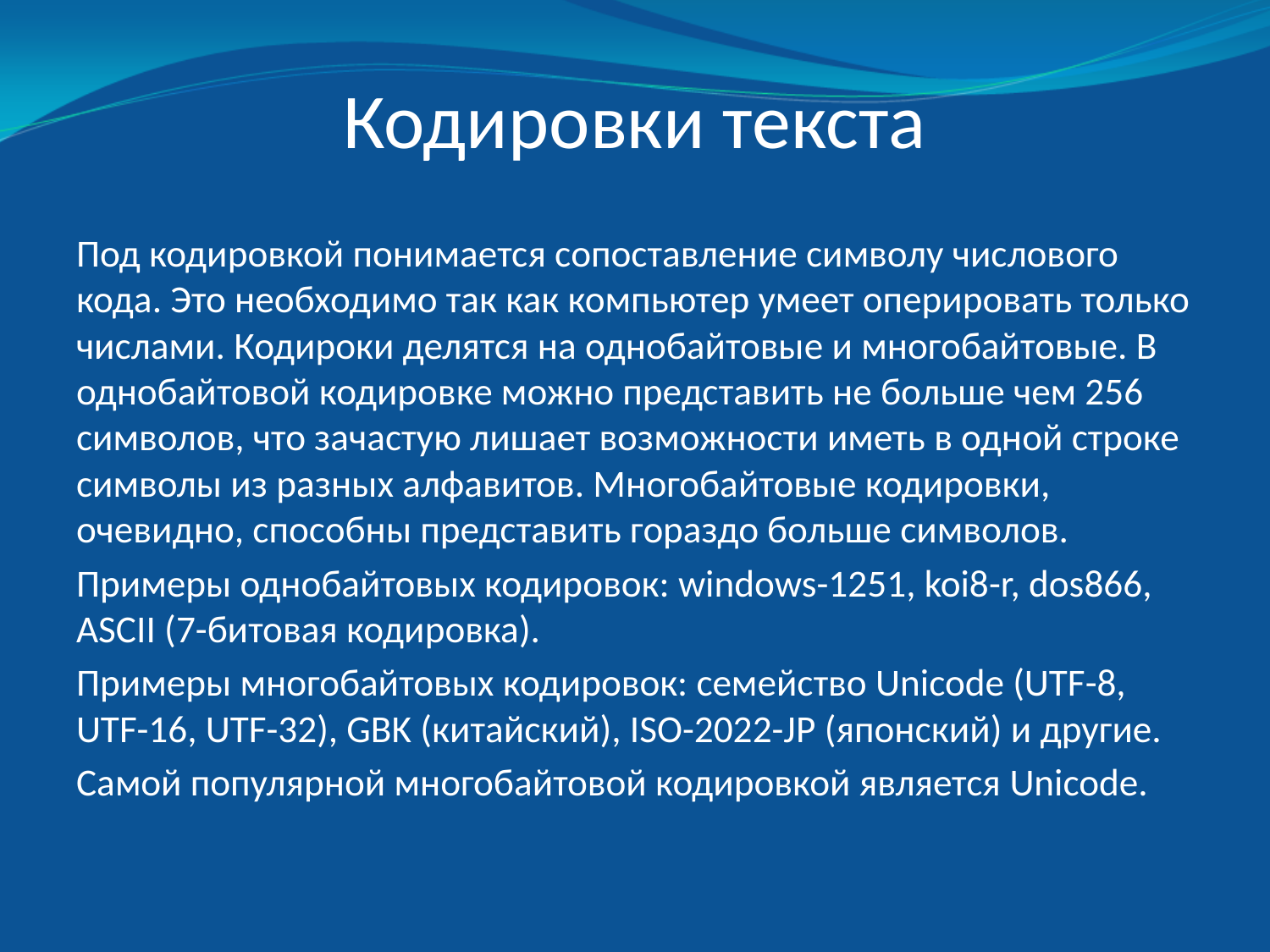

# Кодировки текста
Под кодировкой понимается сопоставление символу числового кода. Это необходимо так как компьютер умеет оперировать только числами. Кодироки делятся на однобайтовые и многобайтовые. В однобайтовой кодировке можно представить не больше чем 256 символов, что зачастую лишает возможности иметь в одной строке символы из разных алфавитов. Многобайтовые кодировки, очевидно, способны представить гораздо больше символов.
Примеры однобайтовых кодировок: windows-1251, koi8-r, dos866, ASCII (7-битовая кодировка).
Примеры многобайтовых кодировок: семейство Unicode (UTF-8, UTF-16, UTF-32), GBK (китайский), ISO-2022-JP (японский) и другие.
Самой популярной многобайтовой кодировкой является Unicode.